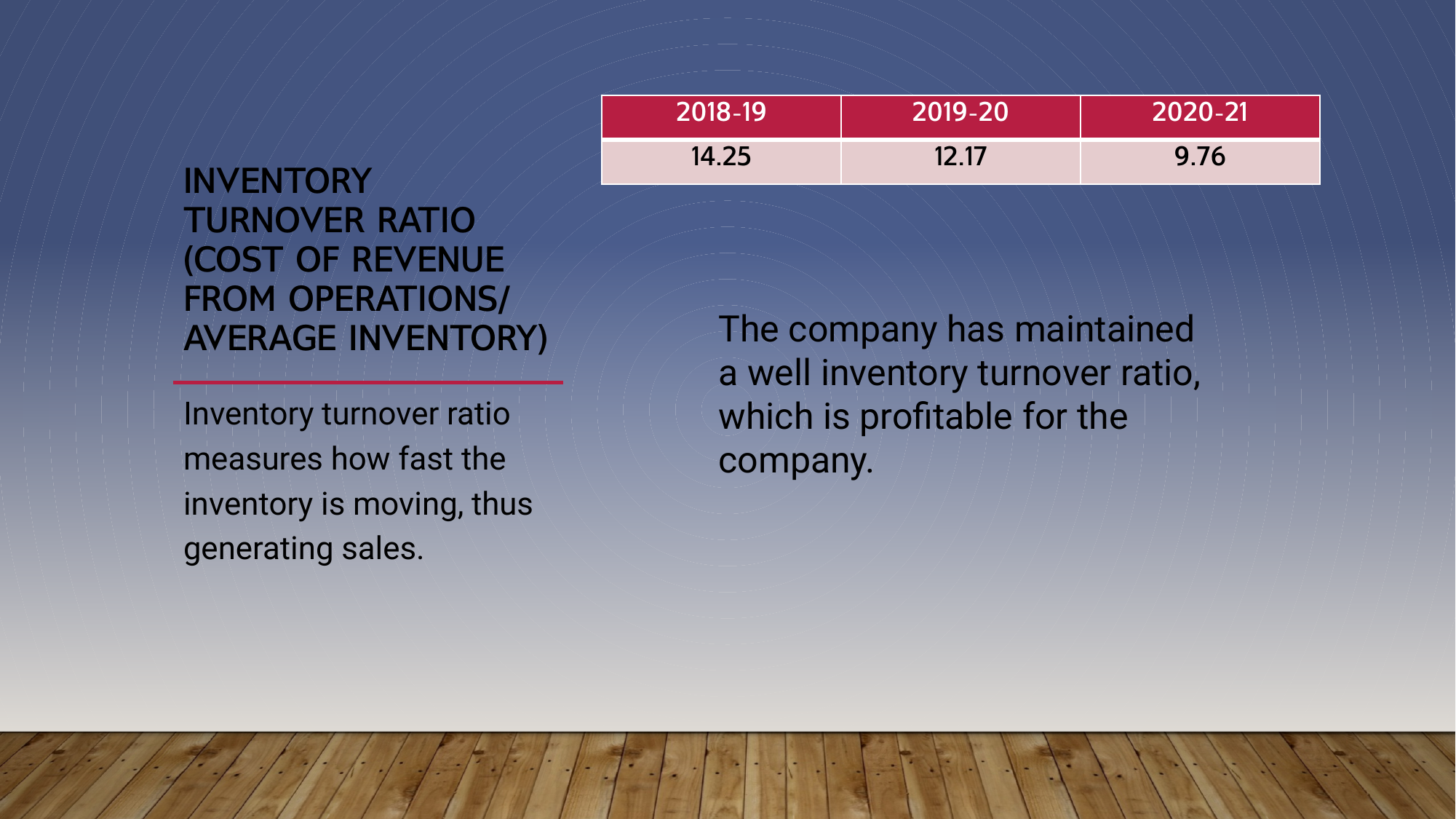

| 2018-19 | 2019-20 | 2020-21 |
| --- | --- | --- |
| 14.25 | 12.17 | 9.76 |
# Inventory turnover ratio (Cost of revenue from operations/ Average inventory)
The company has maintained a well inventory turnover ratio, which is profitable for the company.
Inventory turnover ratio measures how fast the inventory is moving, thus generating sales.